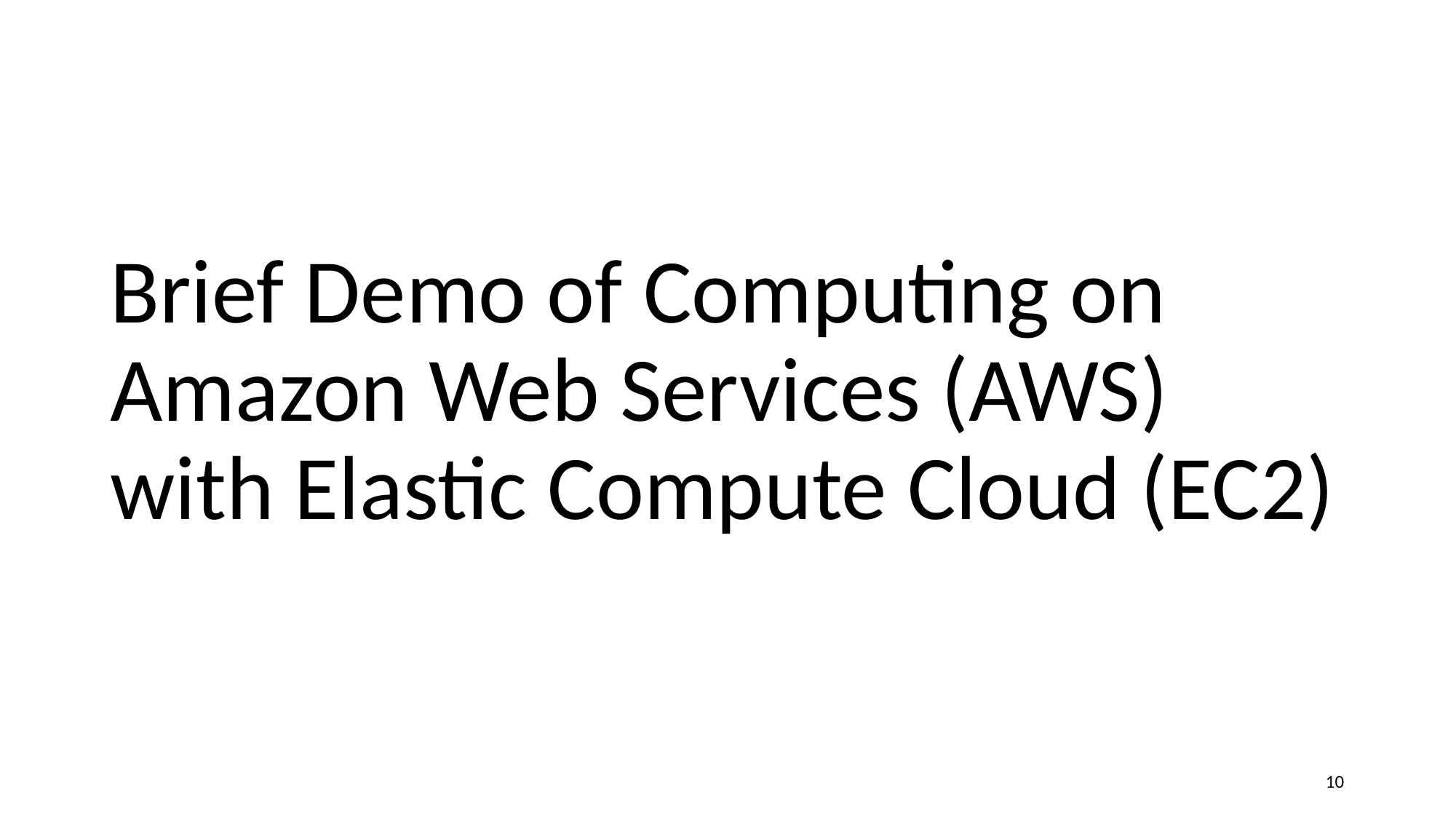

# Brief Demo of Computing on Amazon Web Services (AWS) with Elastic Compute Cloud (EC2)
10